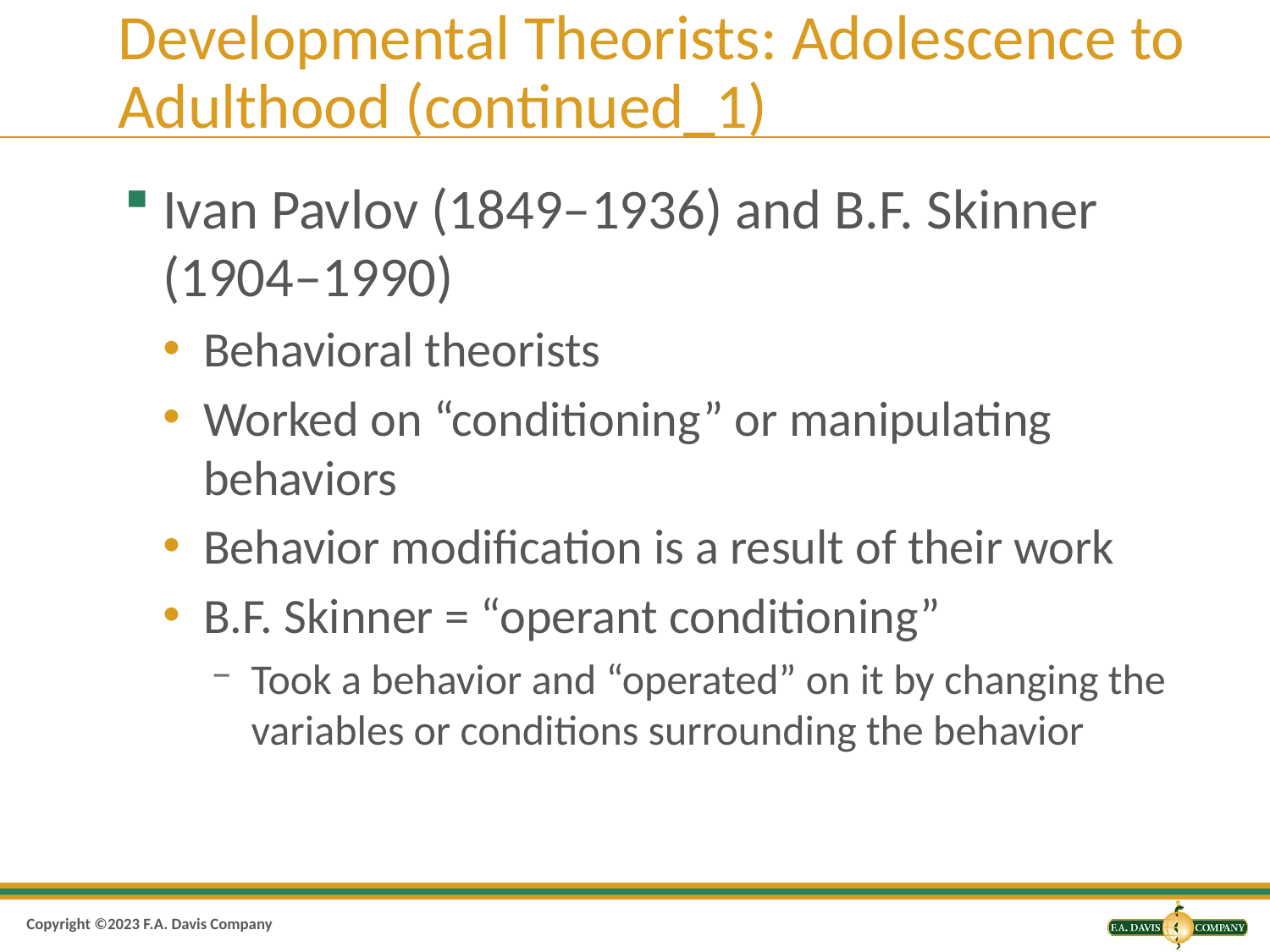

# Developmental Theorists: Adolescence to Adulthood (continued_1)
Ivan Pavlov (1849–1936) and B.F. Skinner (1904–1990)
Behavioral theorists
Worked on “conditioning” or manipulating behaviors
Behavior modification is a result of their work
B.F. Skinner = “operant conditioning”
Took a behavior and “operated” on it by changing the variables or conditions surrounding the behavior